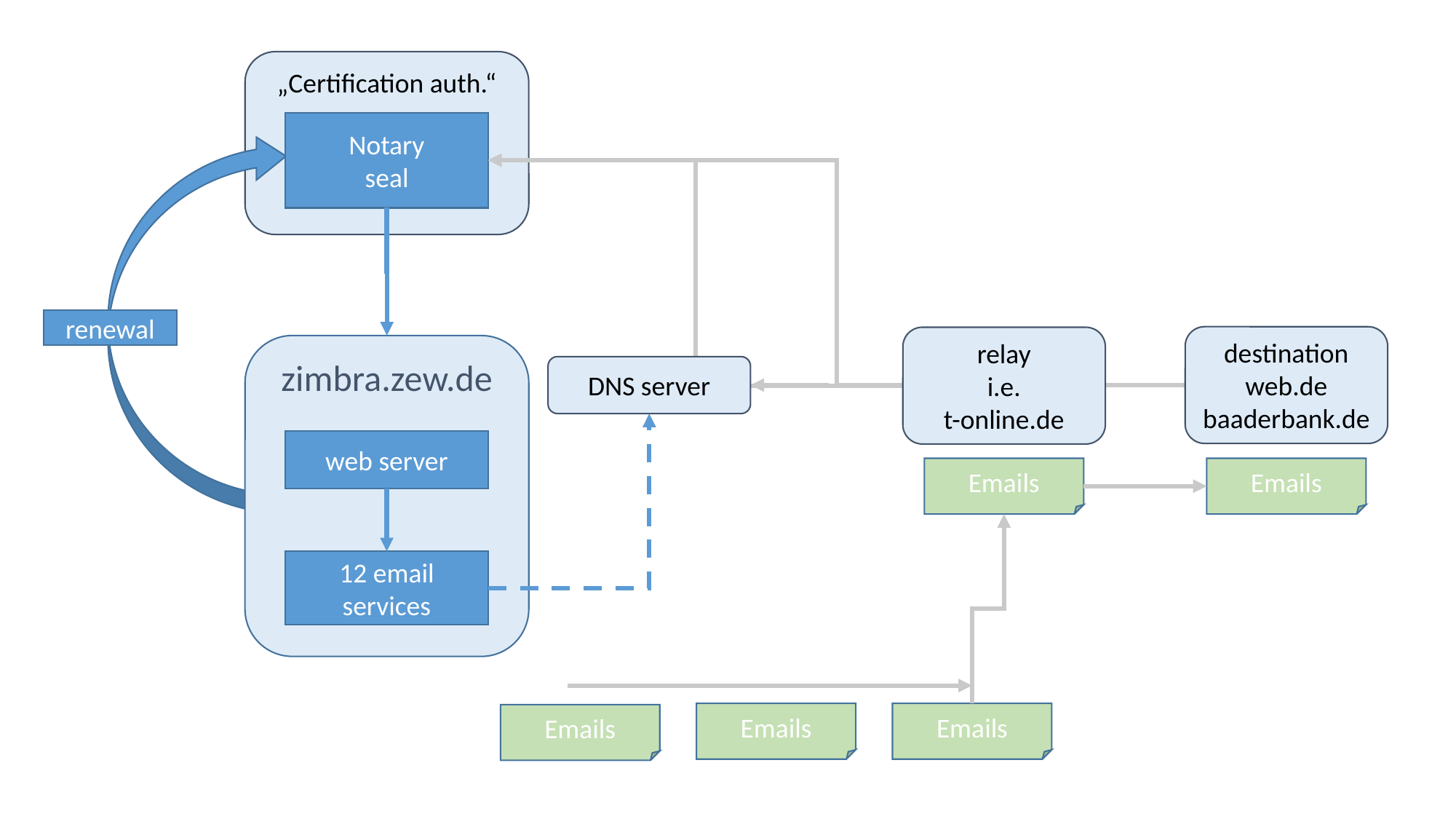

„Certification auth.“
Notary
seal

renewal
destination
web.de
baaderbank.de
relay
i.e.
t-online.de
zimbra.zew.de
DNS server
web server
Emails
Emails
12 email
services
Emails
Emails
Emails